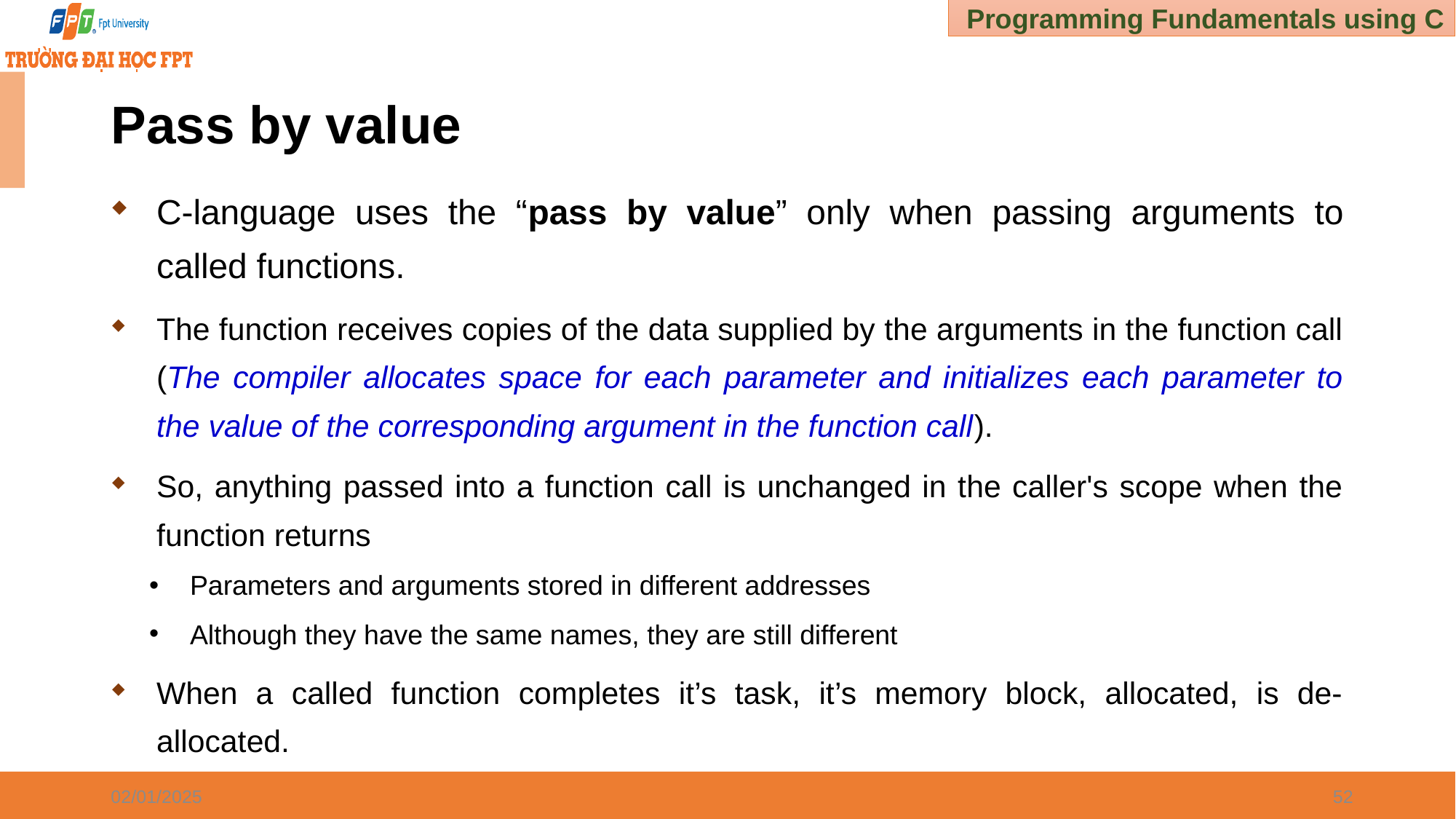

# Pass by value
C-language uses the “pass by value” only when passing arguments to called functions.
The function receives copies of the data supplied by the arguments in the function call (The compiler allocates space for each parameter and initializes each parameter to the value of the corresponding argument in the function call).
So, anything passed into a function call is unchanged in the caller's scope when the function returns
Parameters and arguments stored in different addresses
Although they have the same names, they are still different
When a called function completes it’s task, it’s memory block, allocated, is de-allocated.
02/01/2025
52